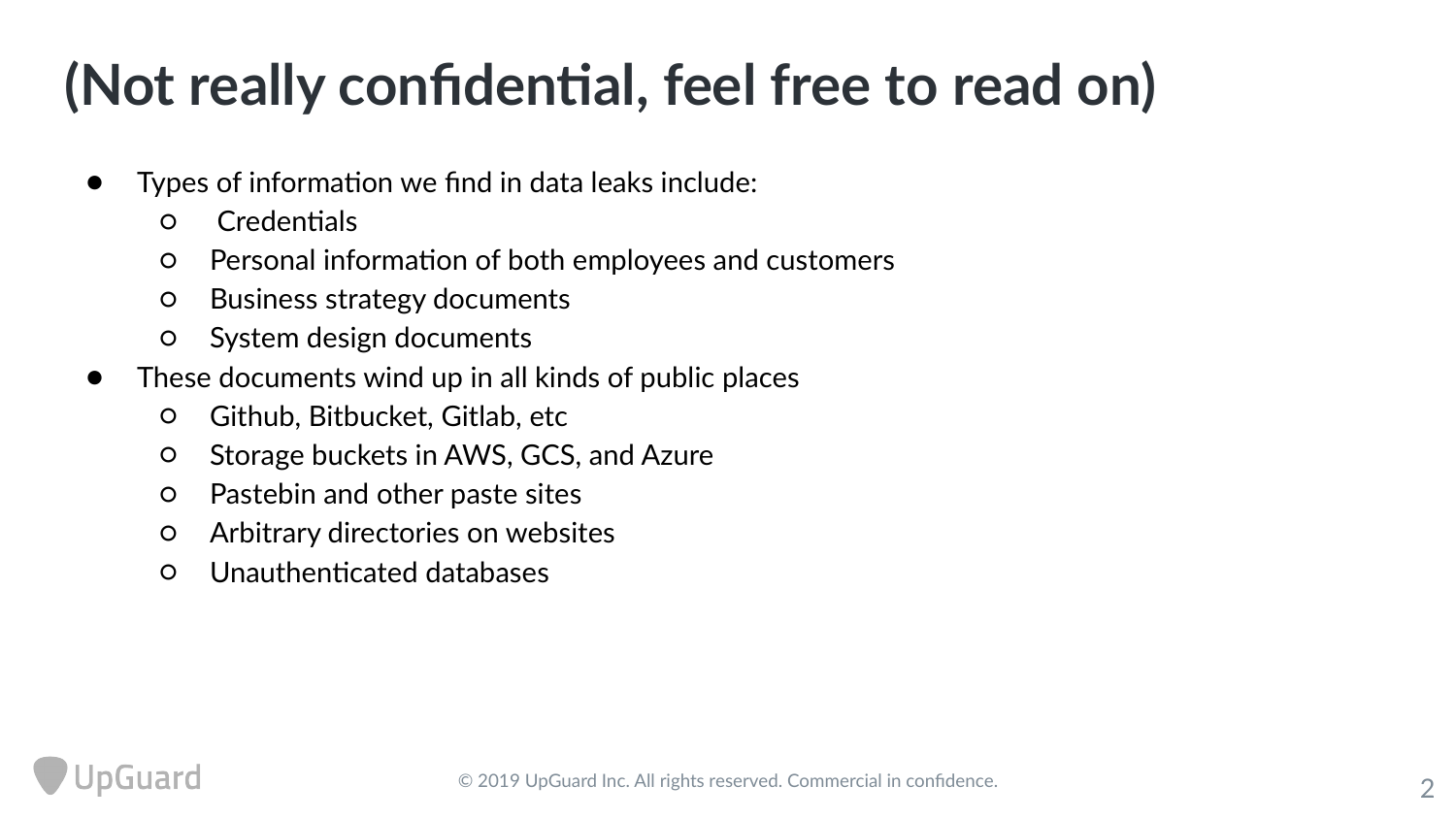

# (Not really confidential, feel free to read on)
Types of information we find in data leaks include:
 Credentials
Personal information of both employees and customers
Business strategy documents
System design documents
These documents wind up in all kinds of public places
Github, Bitbucket, Gitlab, etc
Storage buckets in AWS, GCS, and Azure
Pastebin and other paste sites
Arbitrary directories on websites
Unauthenticated databases
2